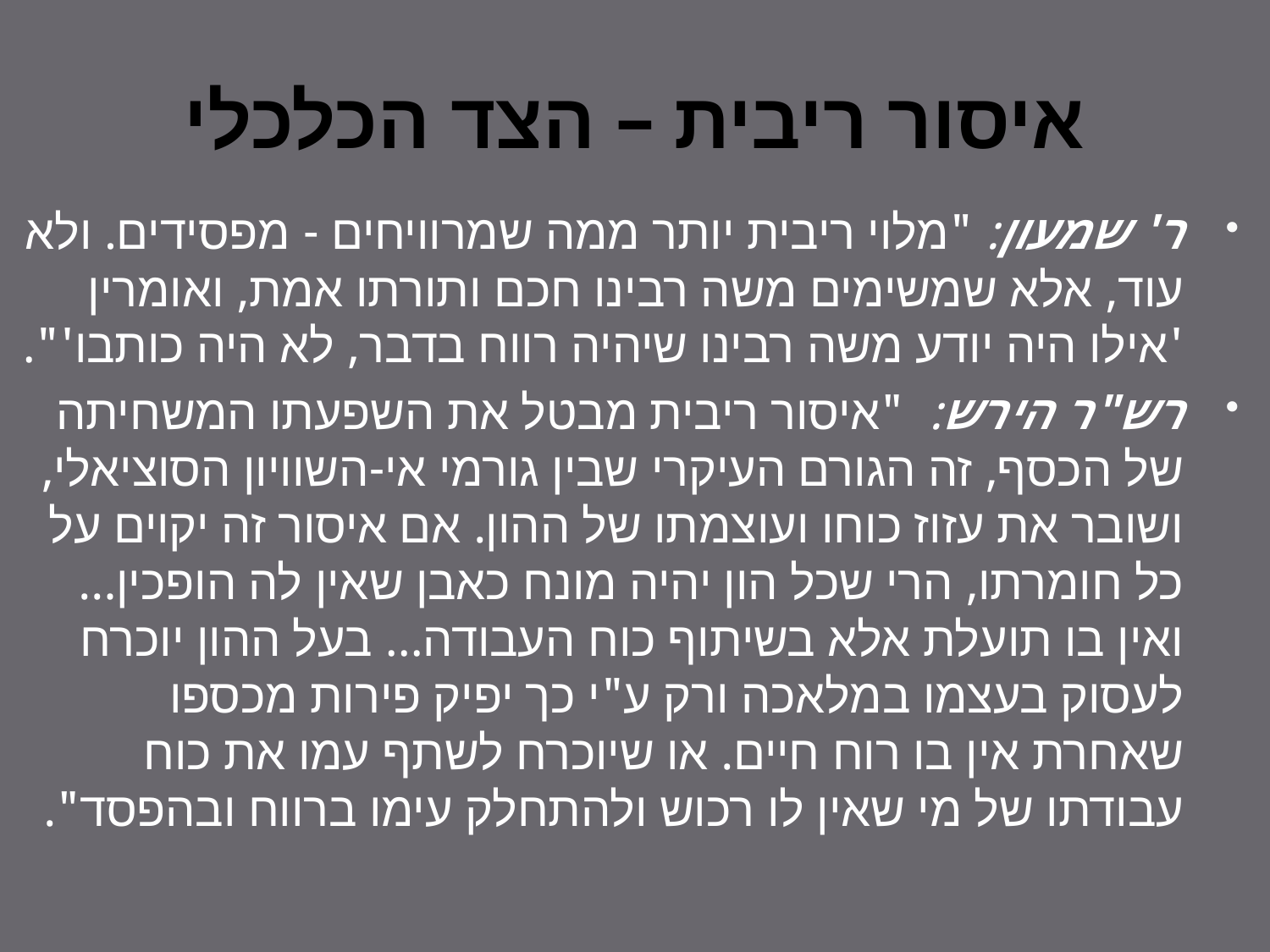

# איסור ריבית – הצד הכלכלי
ר' שמעון: "‫מלוי ריבית יותר ממה שמרוויחים - מפסידים. ולא עוד, אלא‬ ‫שמשימים משה רבינו חכם ותורתו אמת, ואומרין 'אילו היה יודע משה רבינו שיהיה רווח‬ ‫בדבר, לא היה כותבו'".‬
רש"ר הירש:  "איסור ריבית מבטל את השפעתו המשחיתה של הכסף, זה הגורם העיקרי שבין גורמי‬ ‫אי-השוויון הסוציאלי, ושובר את עזוז כוחו ועוצמתו של ההון. אם איסור זה יקוים על‬ ‫כל חומרתו, הרי שכל הון יהיה מונח כאבן שאין לה הופכין... ואין בו תועלת אלא בשיתוף‬ ‫כוח העבודה... בעל ההון יוכרח לעסוק בעצמו במלאכה ורק ע"י כך יפיק פירות מכספו‬ ‫שאחרת אין בו רוח חיים. או שיוכרח לשתף עמו את כוח עבודתו של מי שאין לו רכוש‬ ‫ולהתחלק עימו ברווח ובהפסד".‬